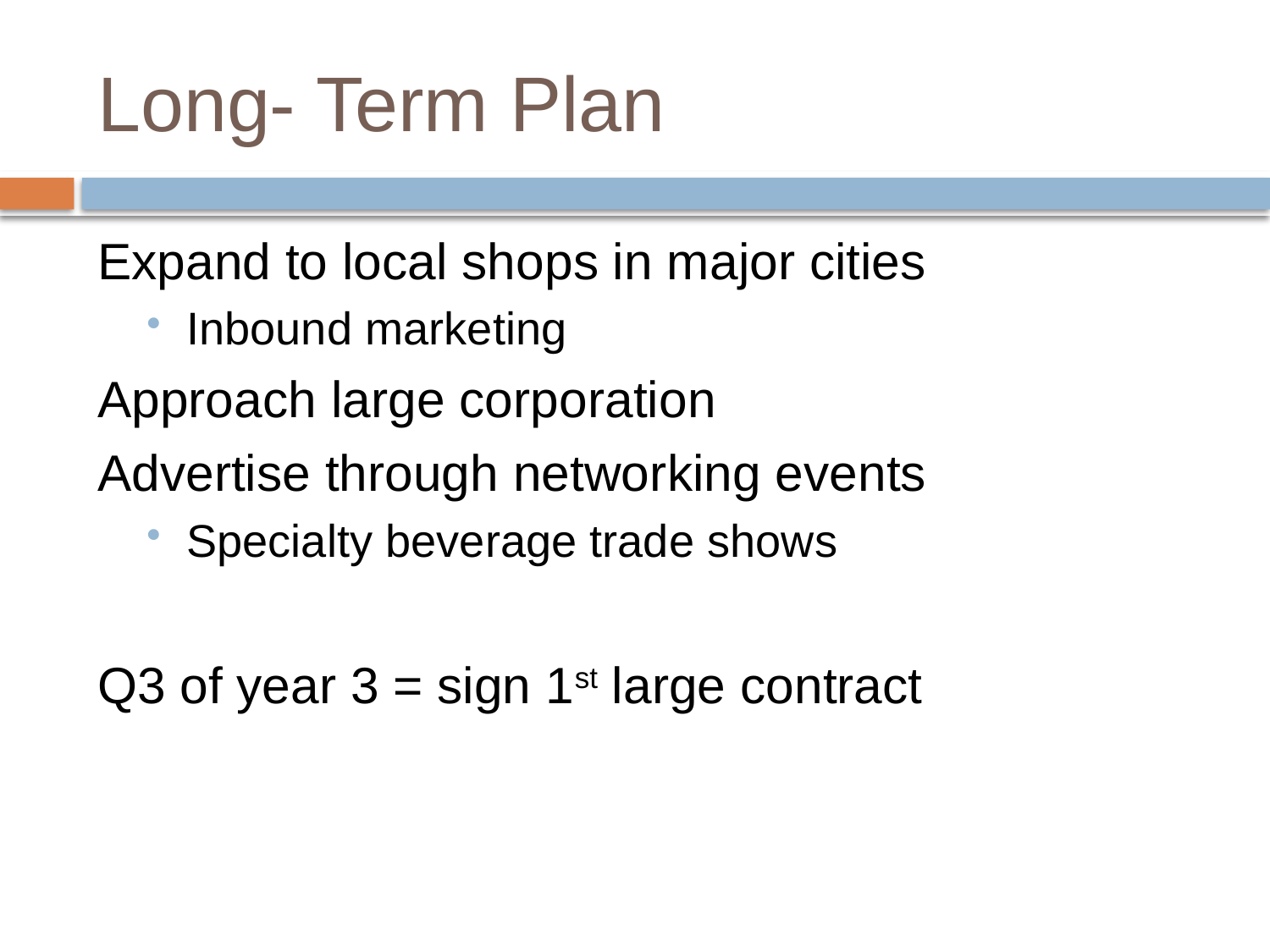

# Long- Term Plan
Expand to local shops in major cities
Inbound marketing
Approach large corporation
Advertise through networking events
Specialty beverage trade shows

Q3 of year 3 = sign 1st large contract